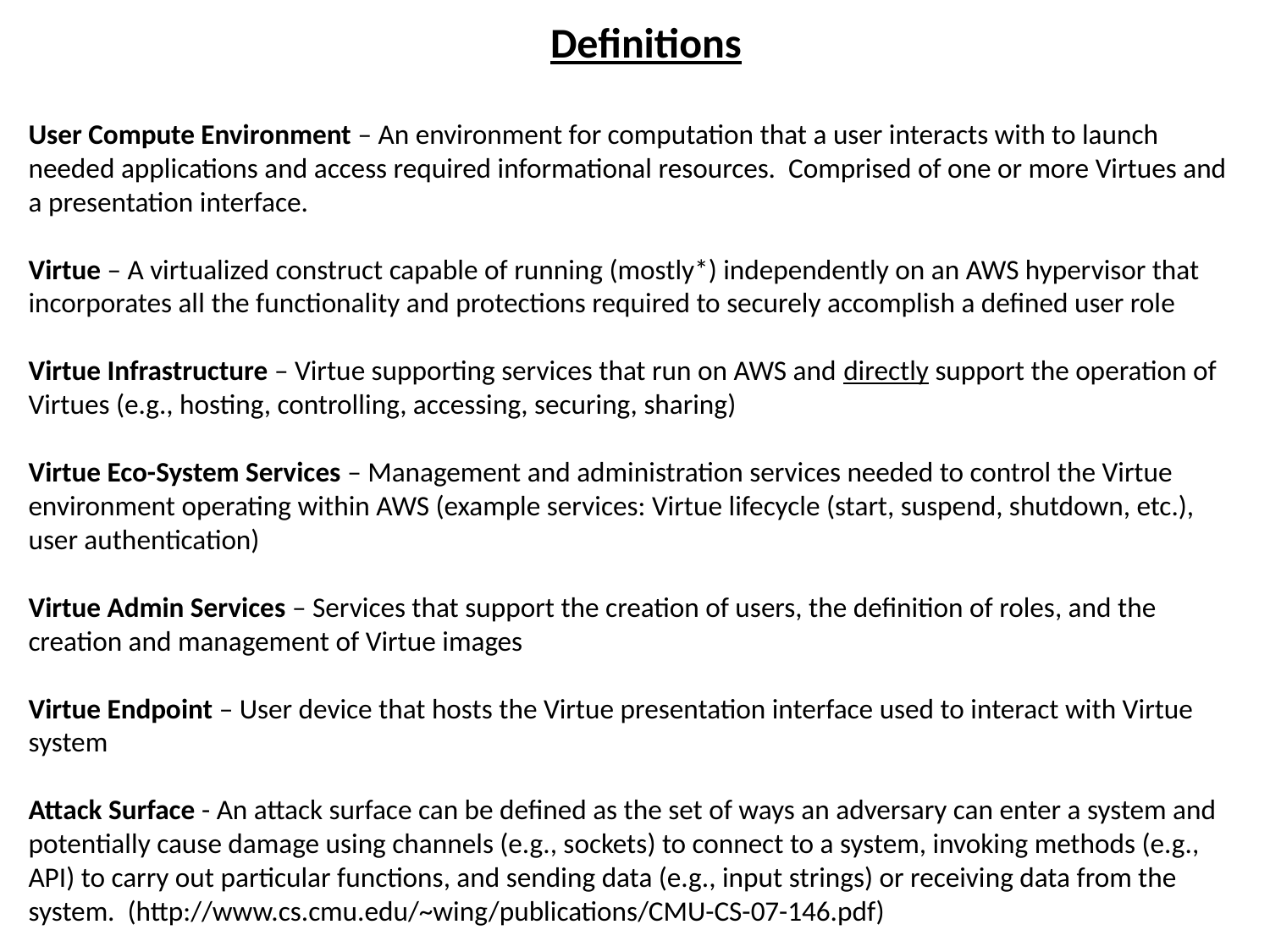

Definitions
User Compute Environment – An environment for computation that a user interacts with to launch needed applications and access required informational resources.  Comprised of one or more Virtues and a presentation interface.

Virtue – A virtualized construct capable of running (mostly*) independently on an AWS hypervisor that incorporates all the functionality and protections required to securely accomplish a defined user role

Virtue Infrastructure – Virtue supporting services that run on AWS and directly support the operation of Virtues (e.g., hosting, controlling, accessing, securing, sharing)

Virtue Eco-System Services – Management and administration services needed to control the Virtue environment operating within AWS (example services: Virtue lifecycle (start, suspend, shutdown, etc.), user authentication)

Virtue Admin Services – Services that support the creation of users, the definition of roles, and the creation and management of Virtue images

Virtue Endpoint – User device that hosts the Virtue presentation interface used to interact with Virtue system

Attack Surface - An attack surface can be defined as the set of ways an adversary can enter a system and potentially cause damage using channels (e.g., sockets) to connect to a system, invoking methods (e.g., API) to carry out particular functions, and sending data (e.g., input strings) or receiving data from the system.  (http://www.cs.cmu.edu/~wing/publications/CMU-CS-07-146.pdf)